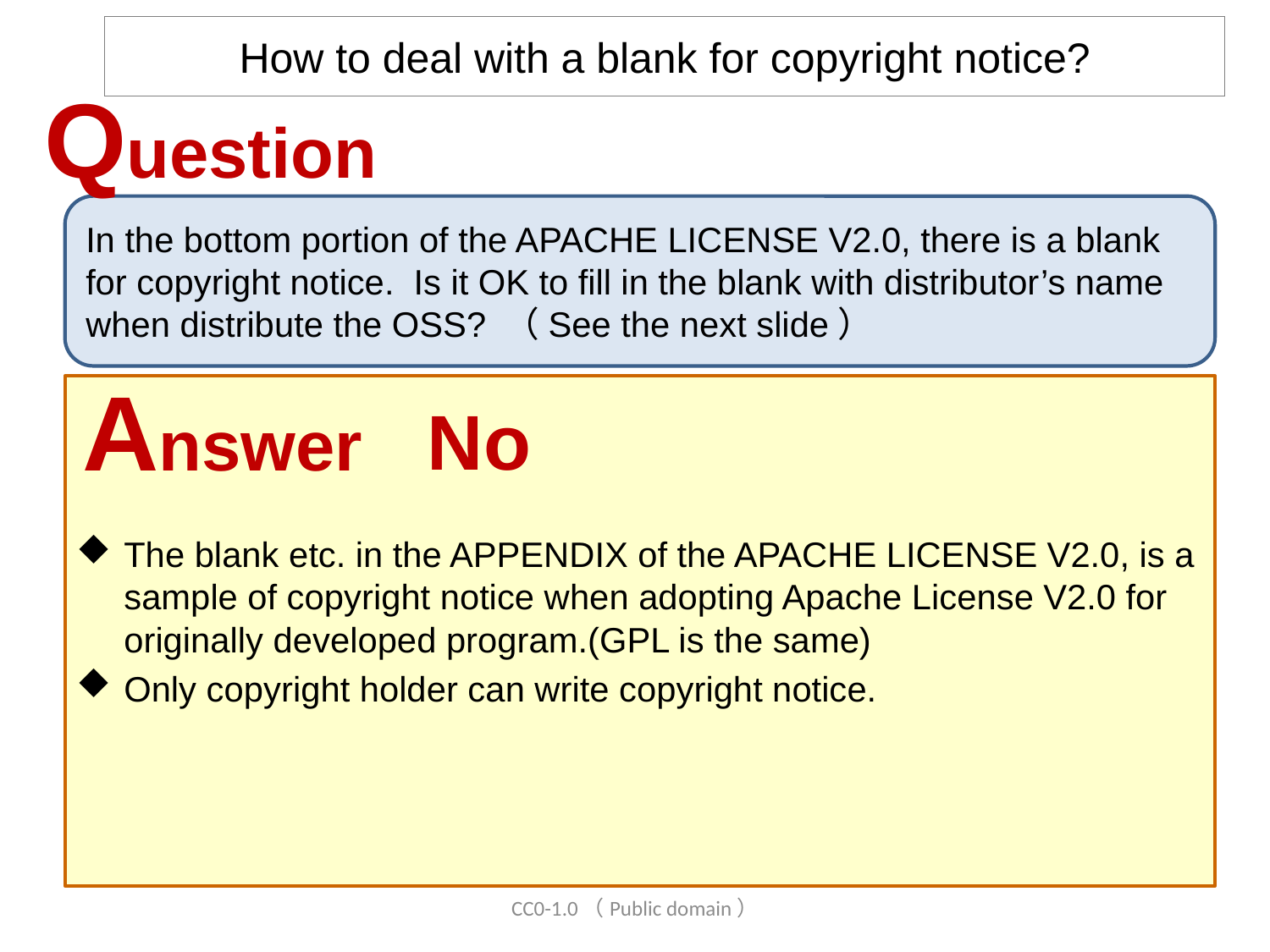

# How to deal with a blank for copyright notice?
Question
In the bottom portion of the APACHE LICENSE V2.0, there is a blank for copyright notice.  Is it OK to fill in the blank with distributor’s name when distribute the OSS? （See the next slide）
Answer

No
The blank etc. in the APPENDIX of the APACHE LICENSE V2.0, is a sample of copyright notice when adopting Apache License V2.0 for originally developed program.(GPL is the same)
Only copyright holder can write copyright notice.
CC0-1.0（Public domain）